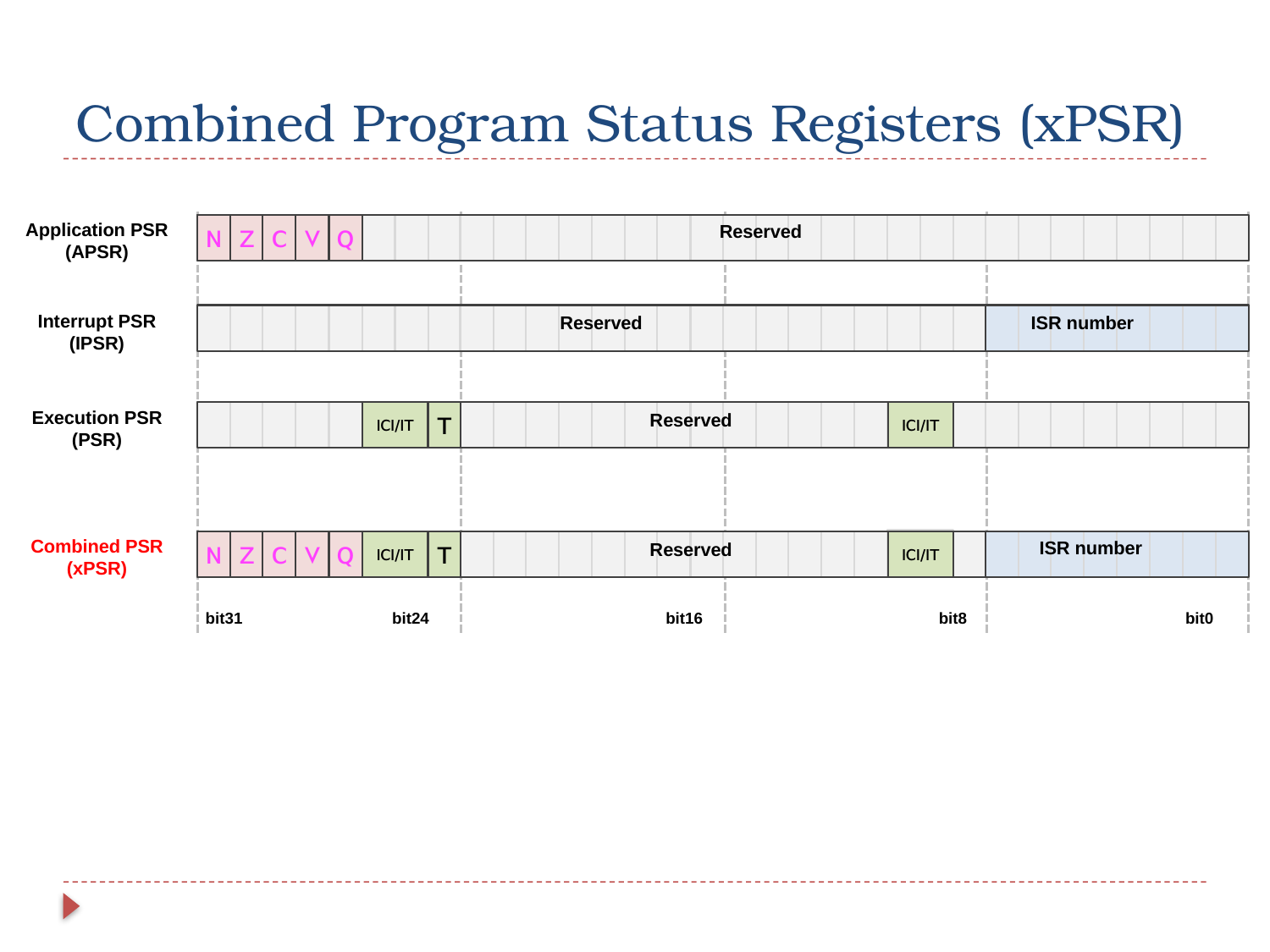

# Combined Program Status Registers (xPSR)
Application PSR
(APSR)
Reserved
N

Z
C
V
Q

Interrupt PSR
(IPSR)

Reserved

ISR number

Execution PSR (PSR)

ICI/IT
T

Reserved

ICI/IT

Combined PSR (xPSR)

ISR number
ICI/IT
T
N
Z
C
V
Q

Reserved
ICI/IT

bit0
bit31
bit24
bit16
bit8